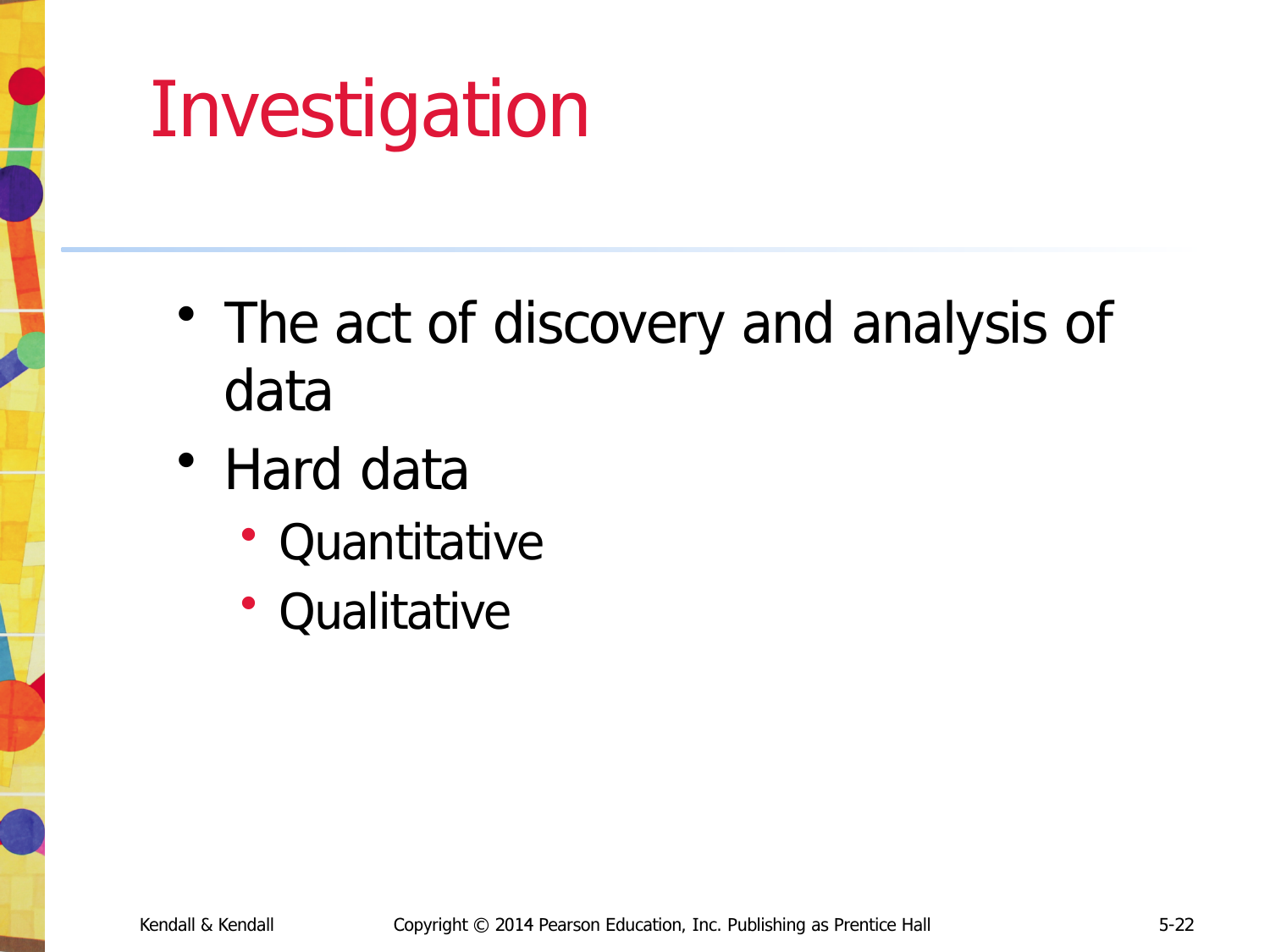

# Investigation
The act of discovery and analysis of data
Hard data
Quantitative
Qualitative

Kendall & Kendall	Copyright © 2014 Pearson Education, Inc. Publishing as Prentice Hall
5-22